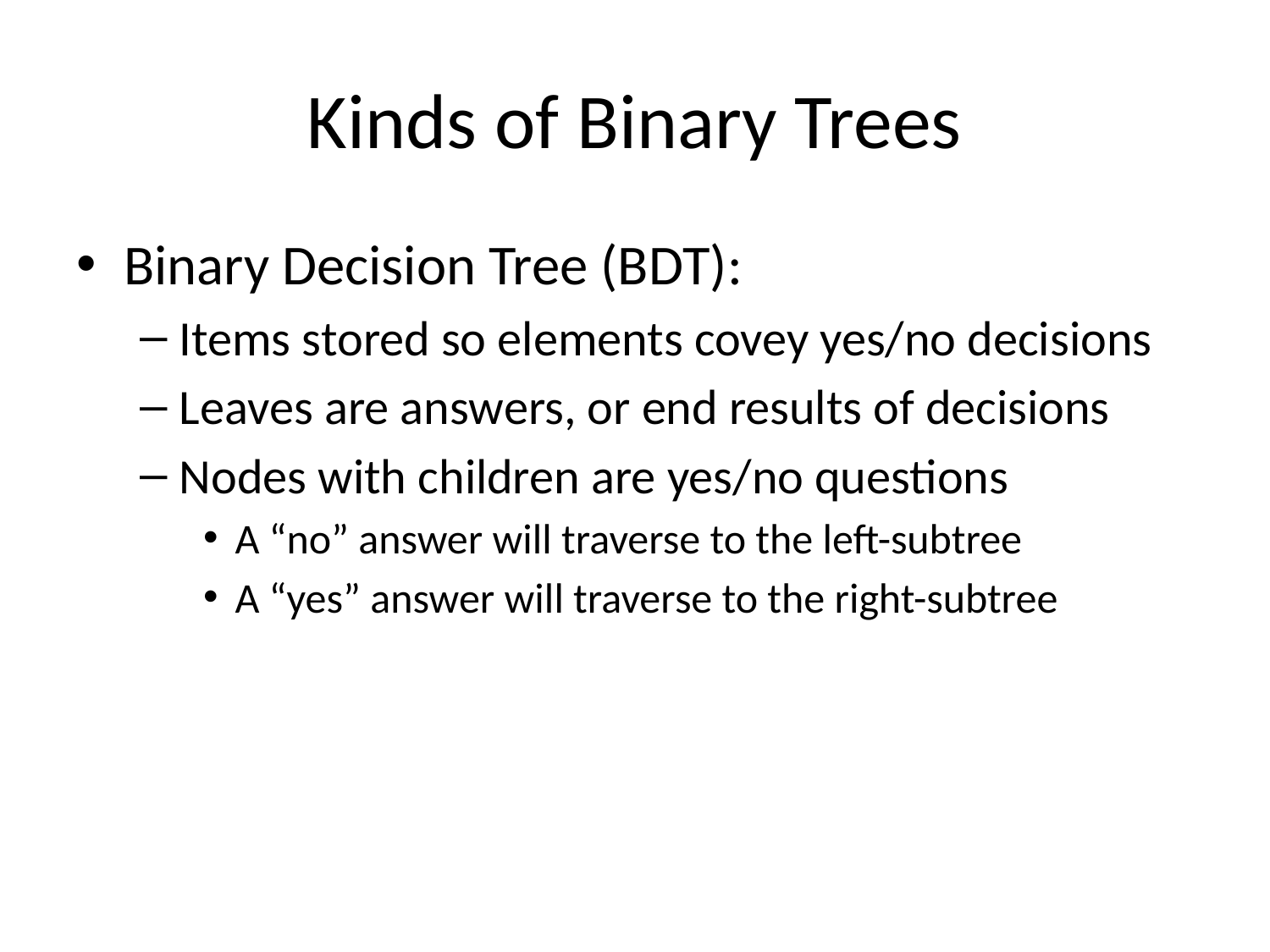

# Kinds of Binary Trees
Binary Decision Tree (BDT):
Items stored so elements covey yes/no decisions
Leaves are answers, or end results of decisions
Nodes with children are yes/no questions
A “no” answer will traverse to the left-subtree
A “yes” answer will traverse to the right-subtree